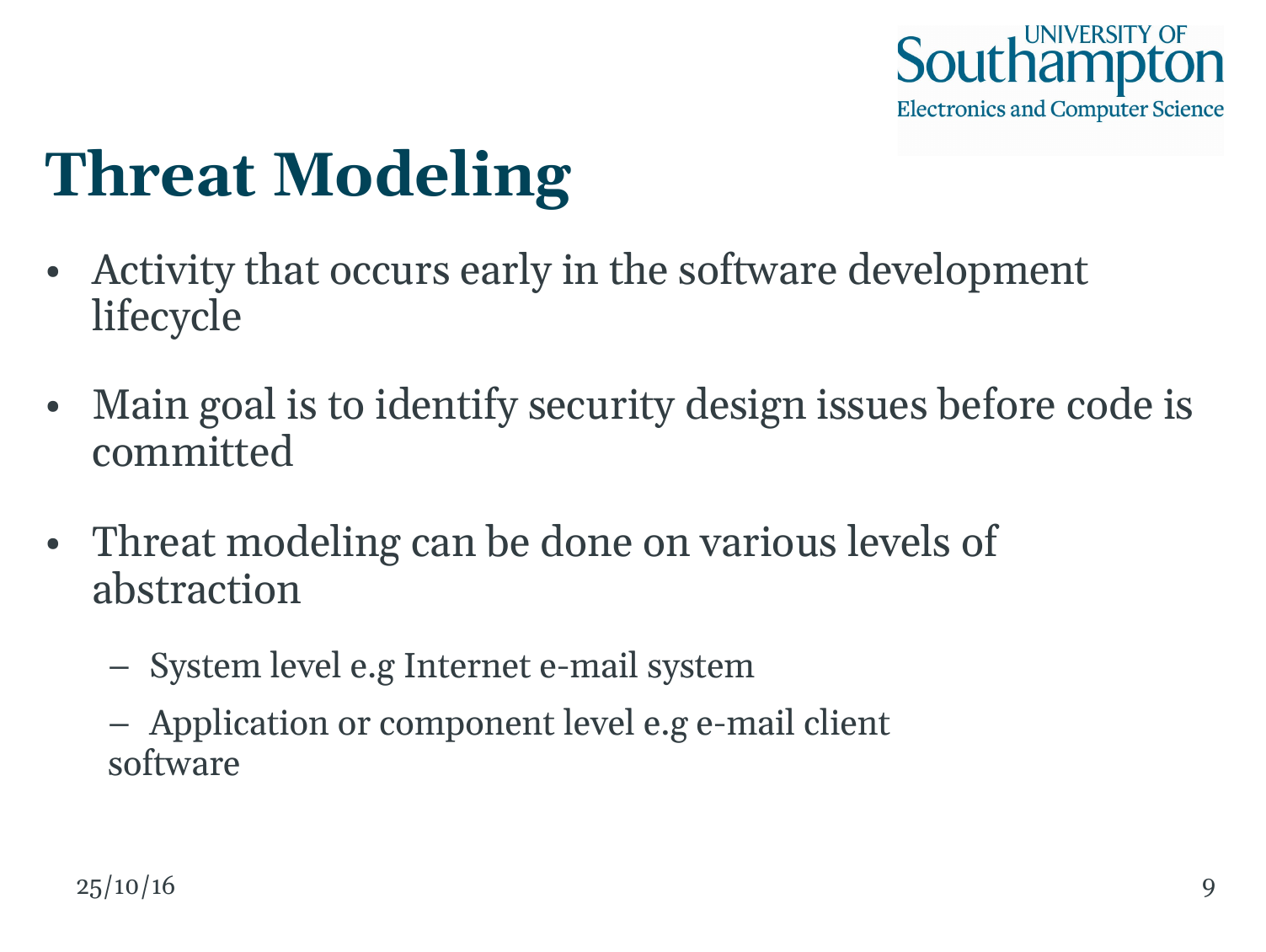

Threat Modeling
•
Activity that occurs early in the software development
lifecycle
•
Main goal is to identify security design issues before
committed
code
is
•
Threat modeling can be done on various levels of
abstraction
–  System level e.g Internet e-mail system
–  Application or component level e.g e-mail client software
9
25/10/16